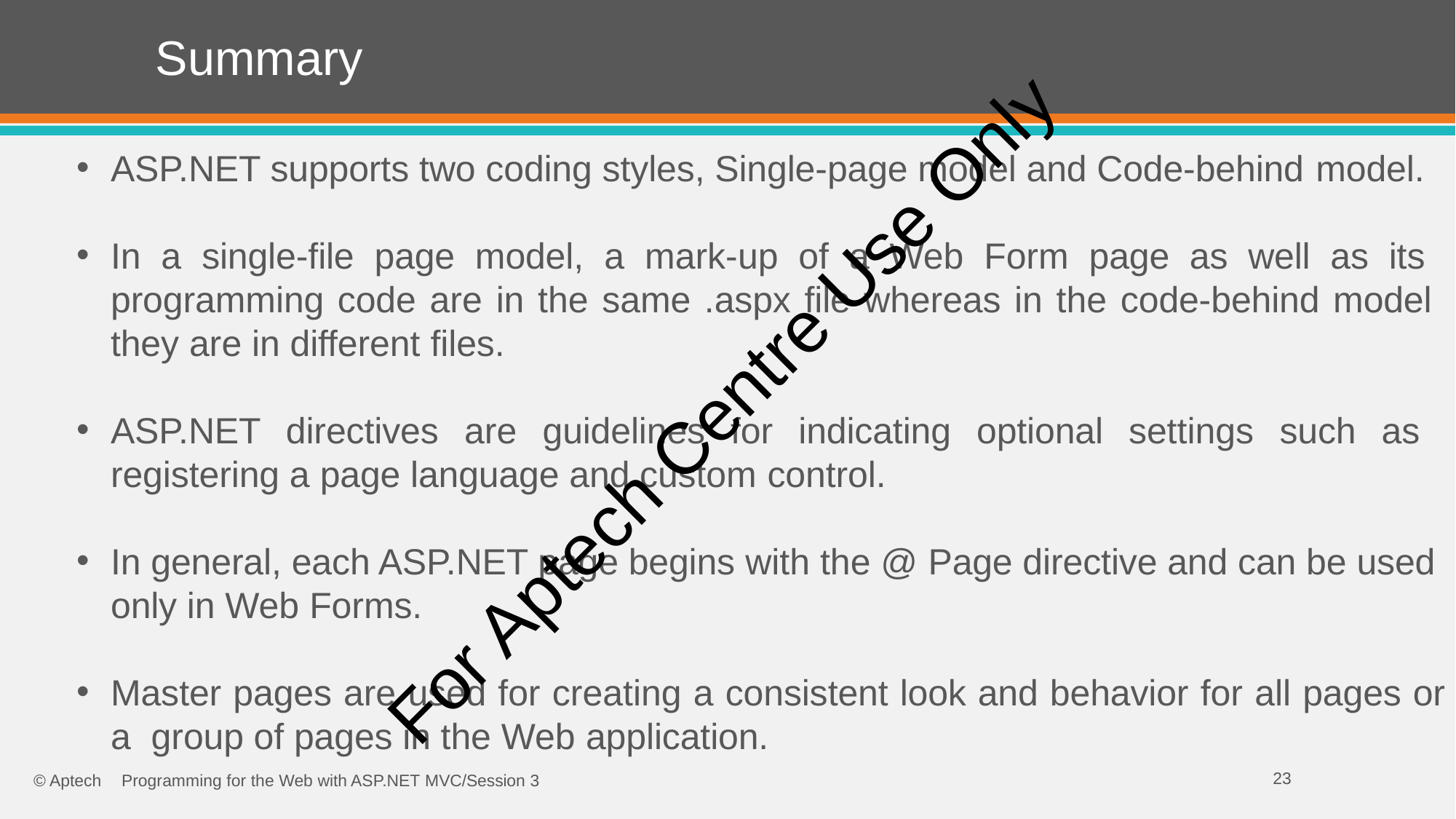

# Summary
ASP.NET supports two coding styles, Single-page model and Code-behind model.

In a single-file page model, a mark-up of a Web Form page as well as its  programming code are in the same .aspx file whereas in the code-behind model  they are in different files.

ASP.NET directives are guidelines for indicating optional settings such as  registering a page language and custom control.

In general, each ASP.NET page begins with the @ Page directive and can be used  only in Web Forms.

Master pages are used for creating a consistent look and behavior for all pages or a  group of pages in the Web application.
For Aptech Centre Use Only
23
© Aptech	Programming for the Web with ASP.NET MVC/Session 3